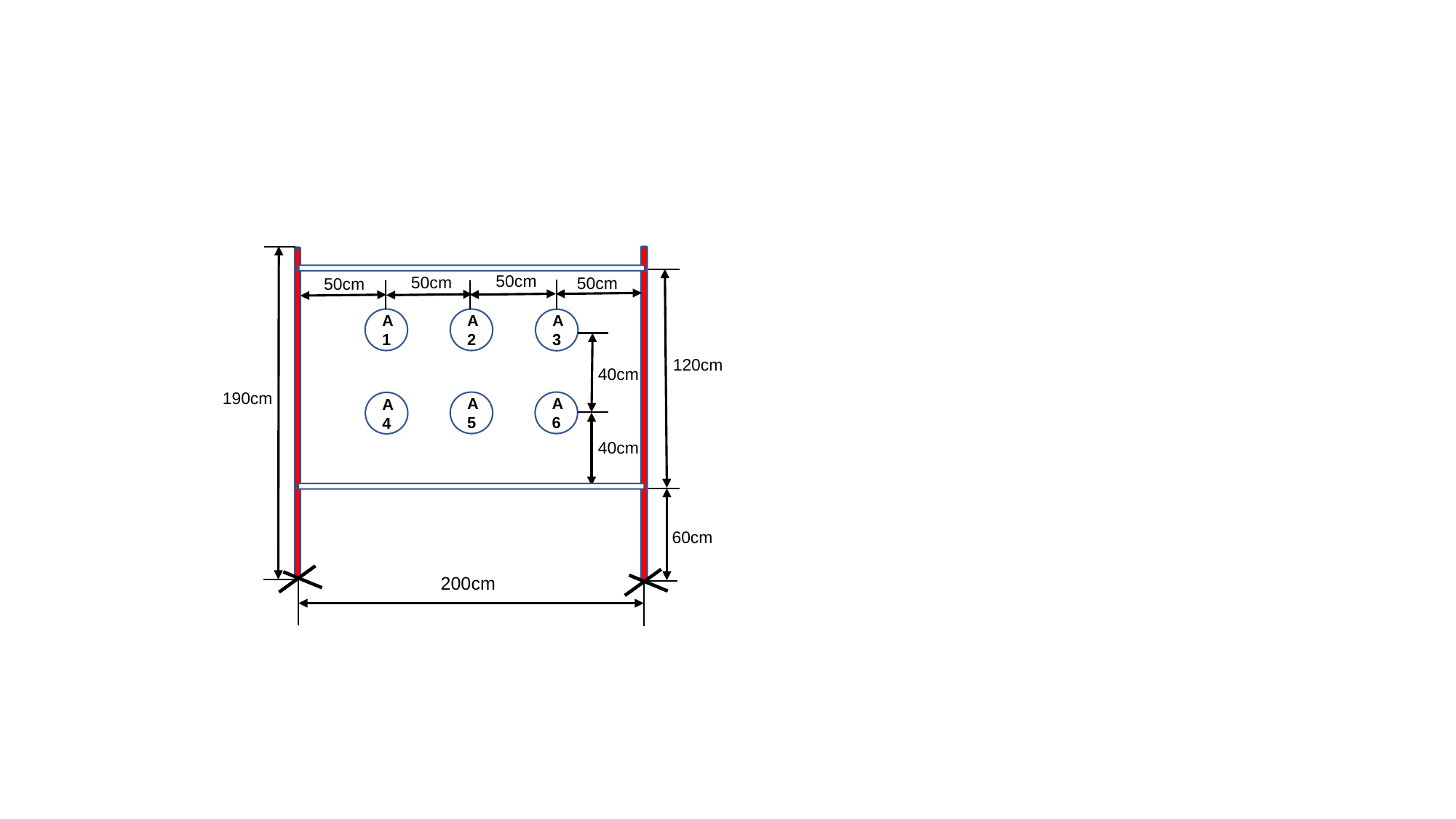

50cm

50cm
50cm
50cm
A2
A1
A3

120cm
40cm
190cm
A5
A6
A4
40cm
60cm
200cm